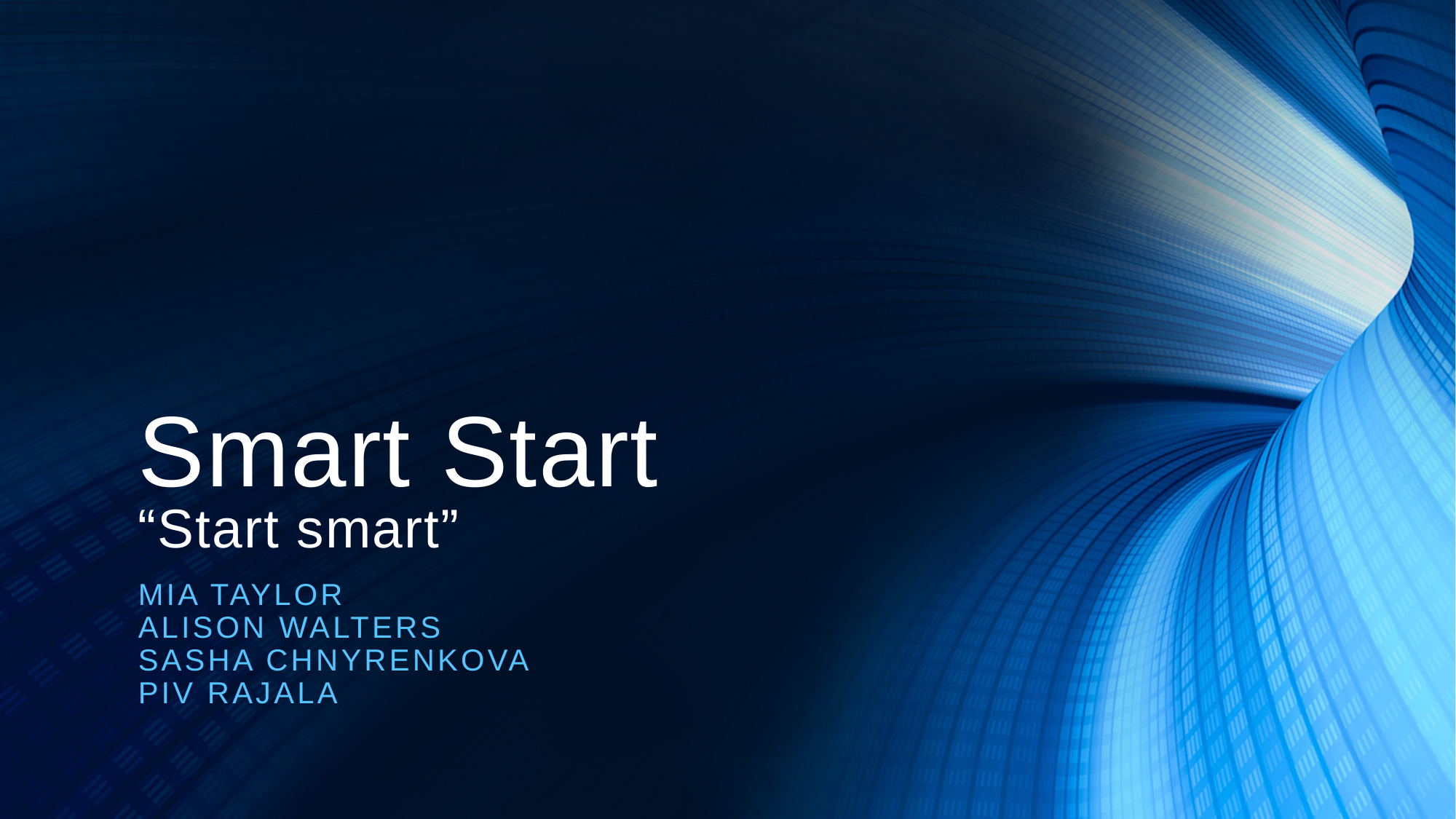

# Smart Start “Start smart”
Mia Taylor
Alison walters
Sasha Chnyrenkova
Piv Rajala